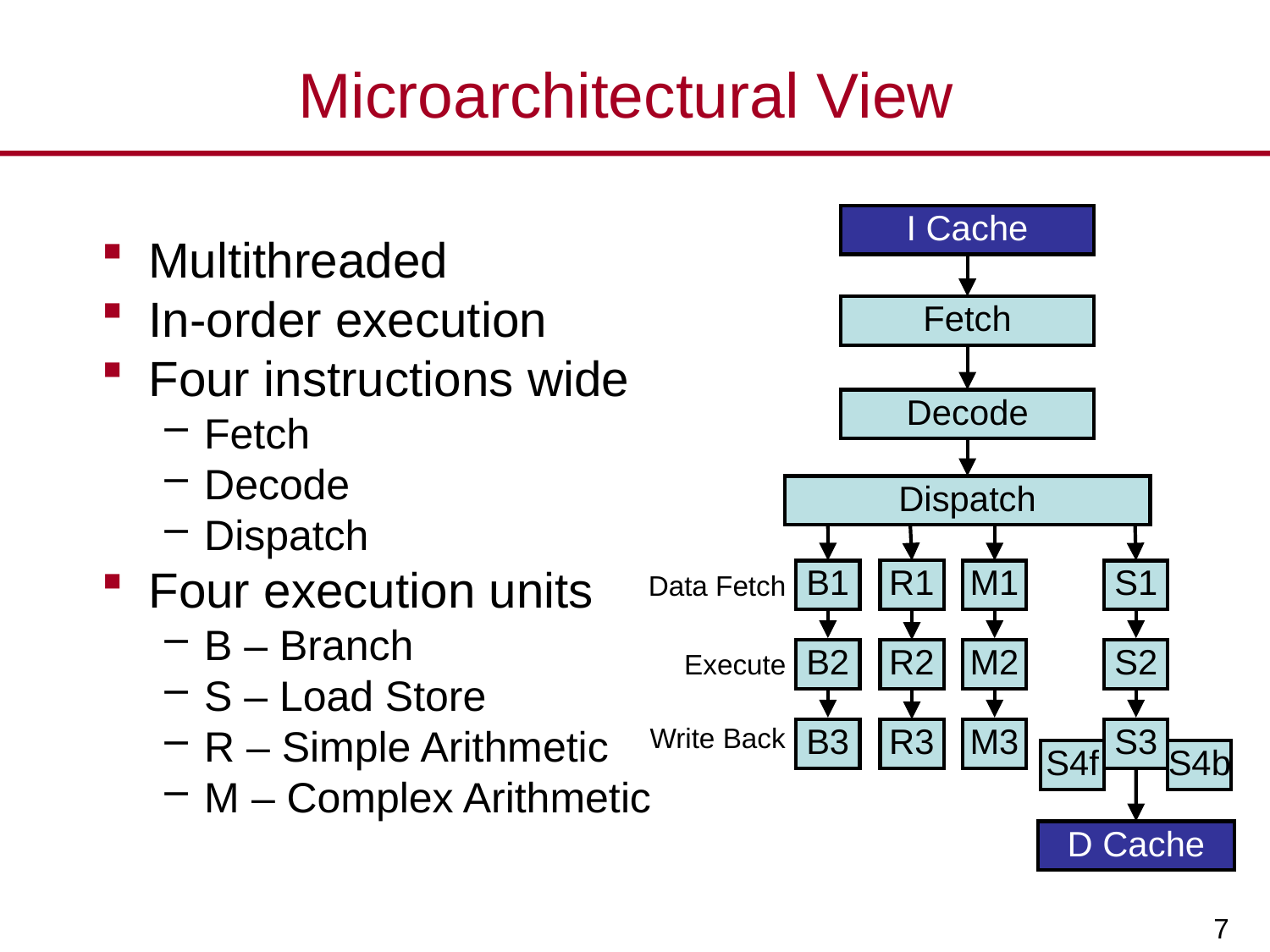

# Microarchitectural View
I Cache
Fetch
Decode
Dispatch

B1
B2
B3
R1
M1
M2
M3
S1
S2
S3
S4f
S4b
Data Fetch
R2
Execute
R3
Write Back
D Cache
Multithreaded
In-order execution
Four instructions wide
Fetch
Decode
Dispatch
Four execution units
B – Branch
S – Load Store
R – Simple Arithmetic
M – Complex Arithmetic